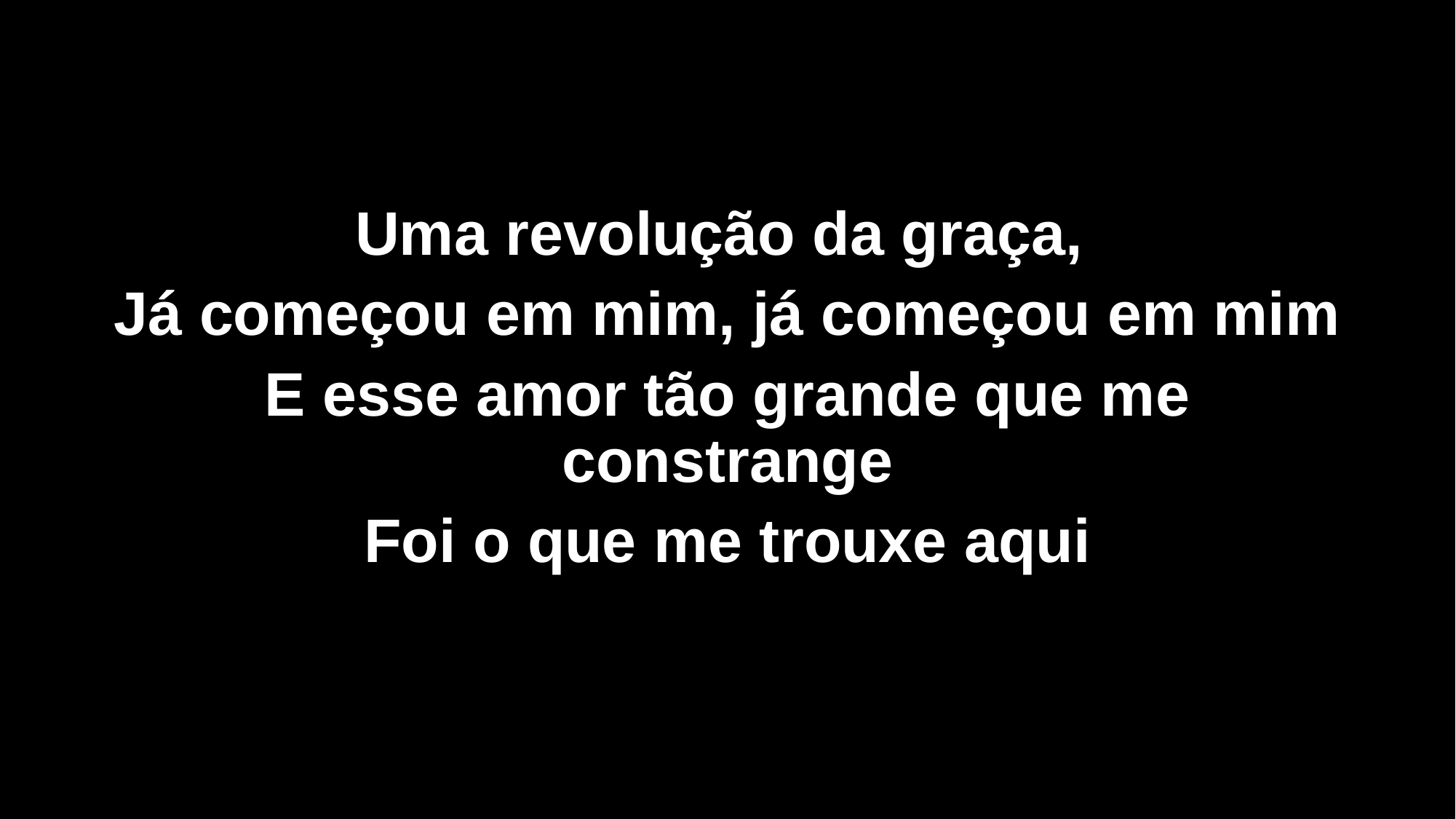

Uma revolução da graça,
Já começou em mim, já começou em mim
E esse amor tão grande que me constrange
Foi o que me trouxe aqui